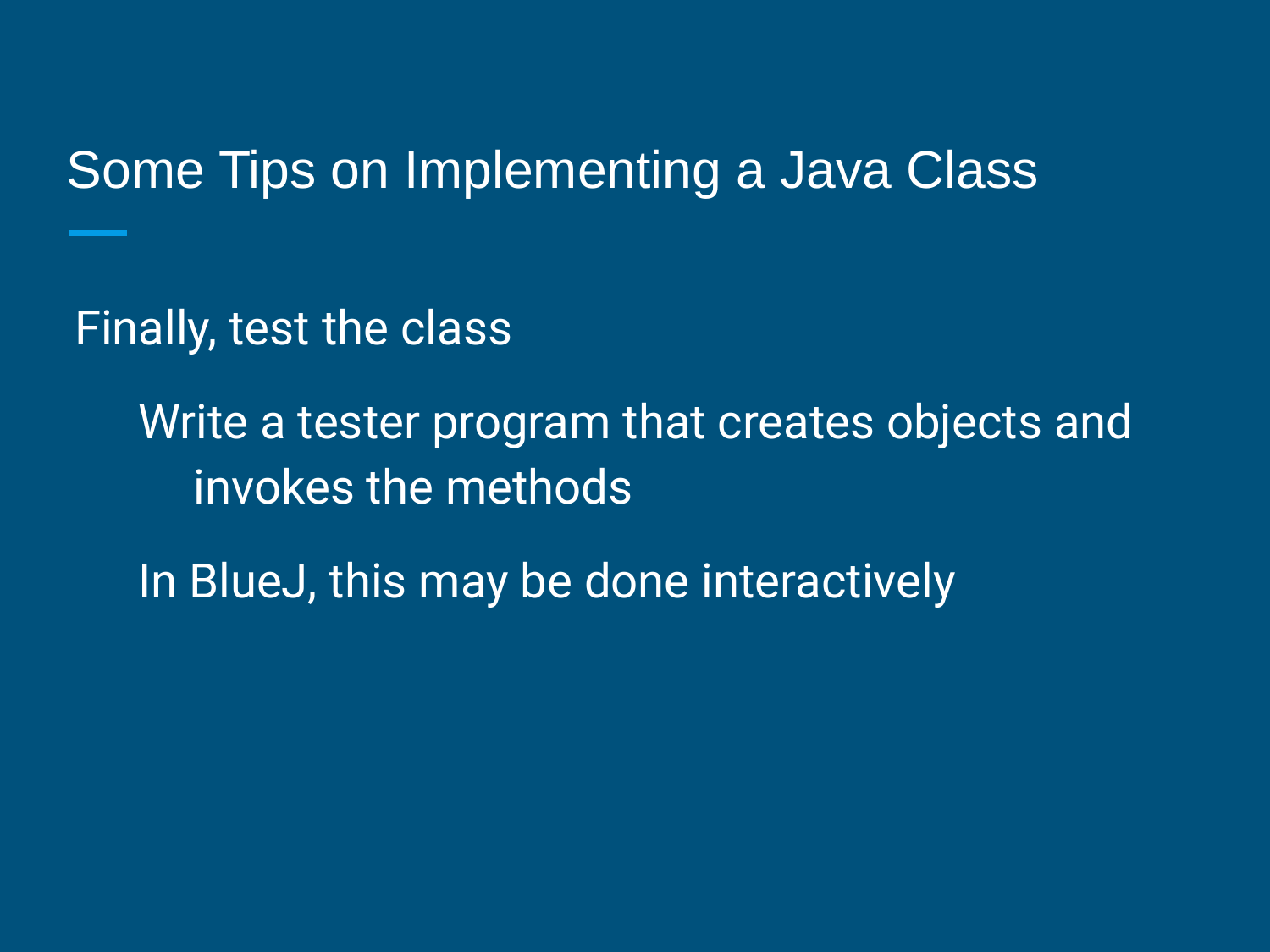

# Some Tips on Implementing a Java Class
Finally, test the class
Write a tester program that creates objects and invokes the methods
In BlueJ, this may be done interactively